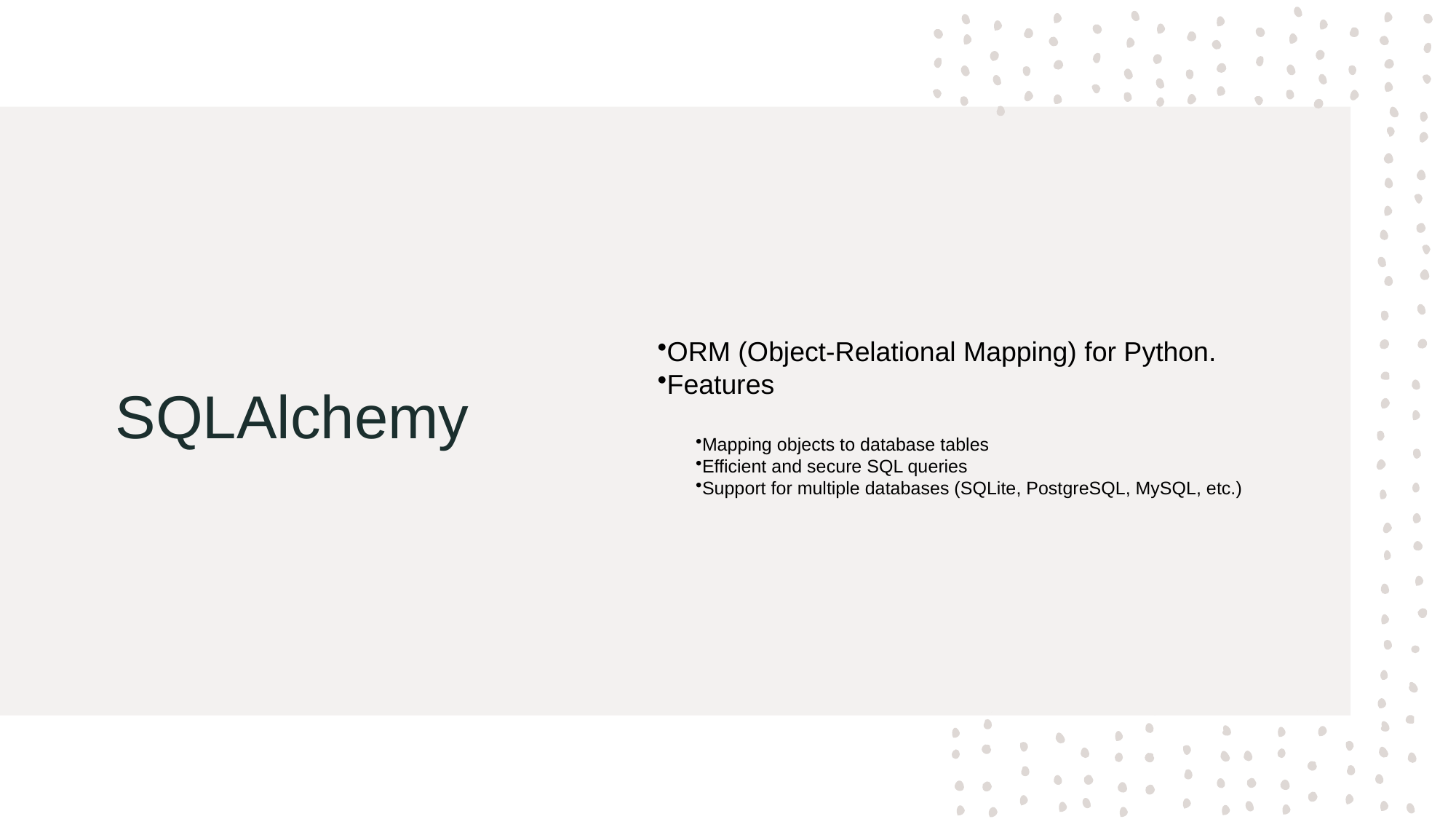

# SQLAlchemy

ORM (Object-Relational Mapping) for Python.
Features

Mapping objects to database tables
Efficient and secure SQL queries
Support for multiple databases (SQLite, PostgreSQL, MySQL, etc.)